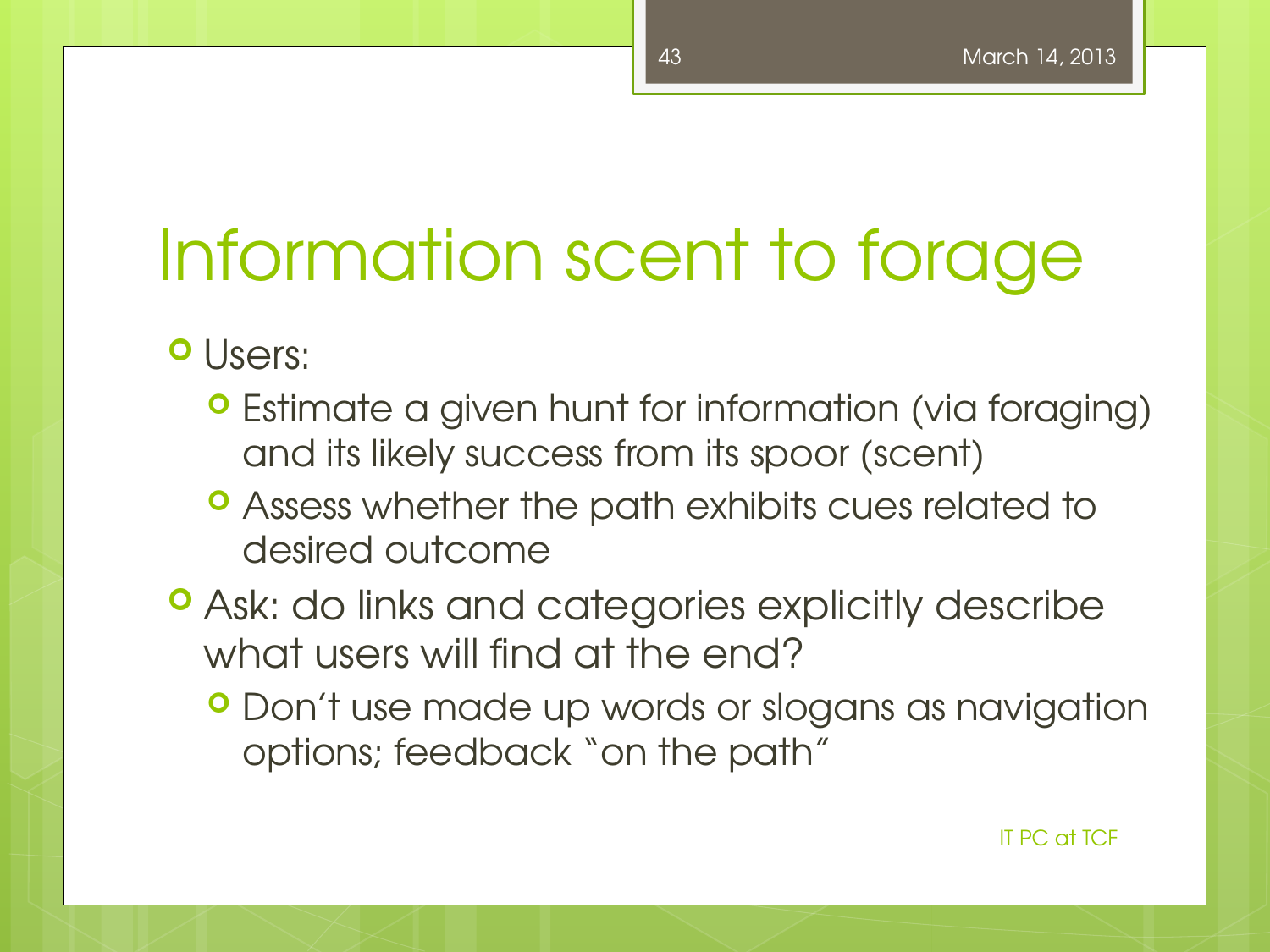

43
March 14, 2013
# Information scent to forage
Users:
Estimate a given hunt for information (via foraging) and its likely success from its spoor (scent)
Assess whether the path exhibits cues related to desired outcome
Ask: do links and categories explicitly describe what users will find at the end?
Don’t use made up words or slogans as navigation options; feedback “on the path”
IT PC at TCF